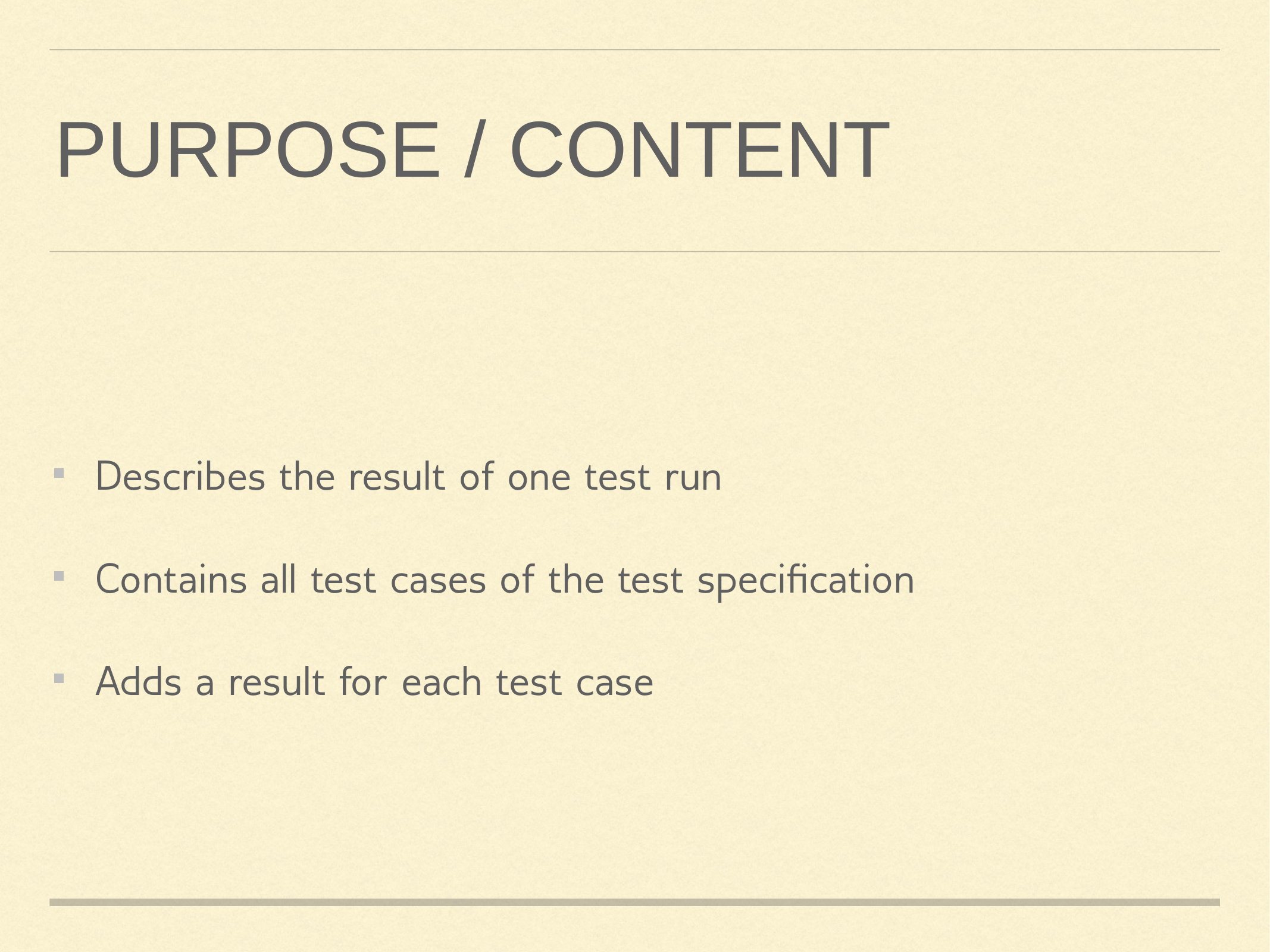

# Purpose / Content
Describes the result of one test run
Contains all test cases of the test specification
Adds a result for each test case